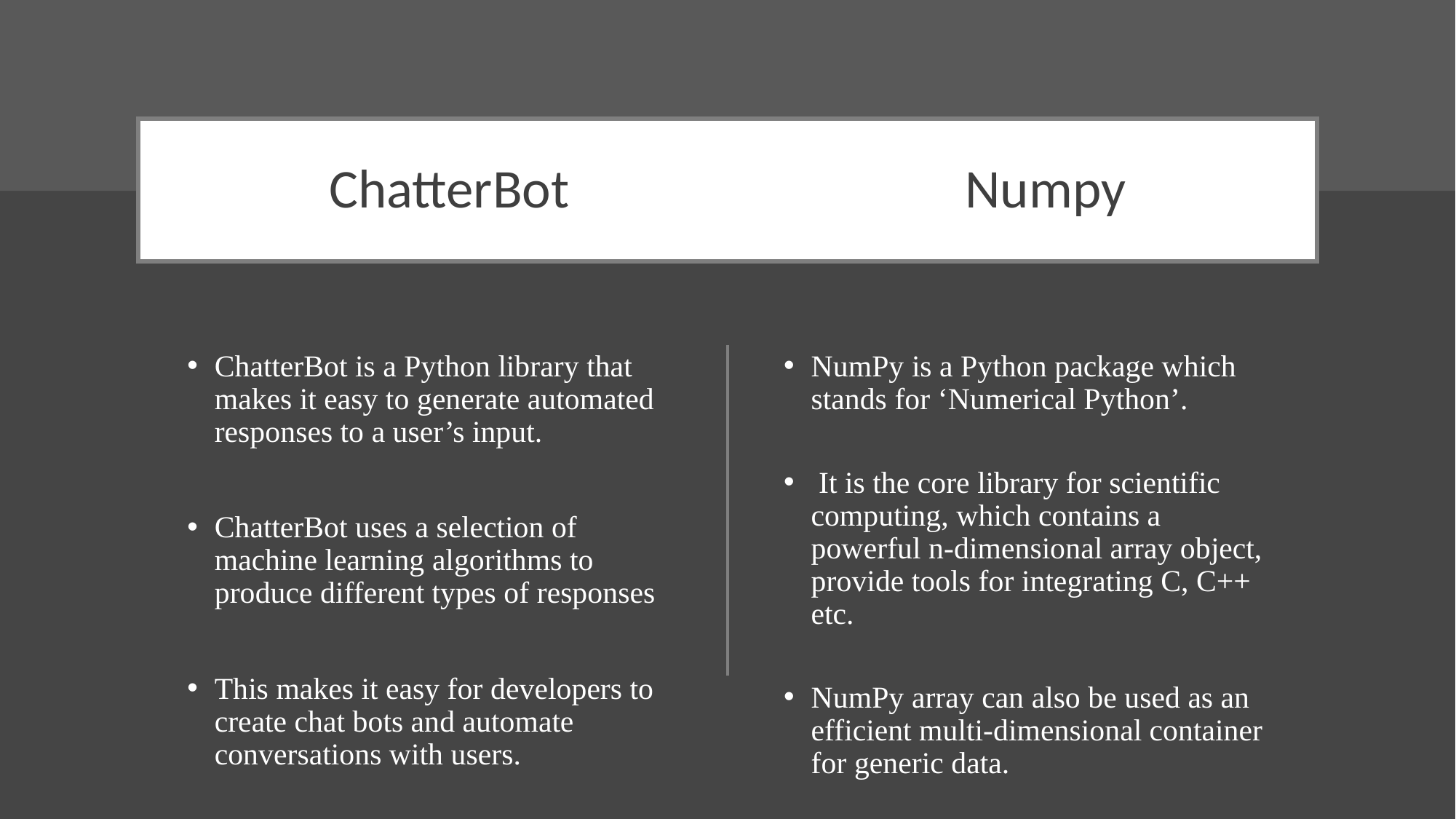

# ChatterBot                                Numpy
ChatterBot is a Python library that makes it easy to generate automated responses to a user’s input.

ChatterBot uses a selection of machine learning algorithms to produce different types of responses

This makes it easy for developers to create chat bots and automate conversations with users.
NumPy is a Python package which stands for ‘Numerical Python’.

 It is the core library for scientific computing, which contains a powerful n-dimensional array object, provide tools for integrating C, C++ etc.

NumPy array can also be used as an efficient multi-dimensional container for generic data.